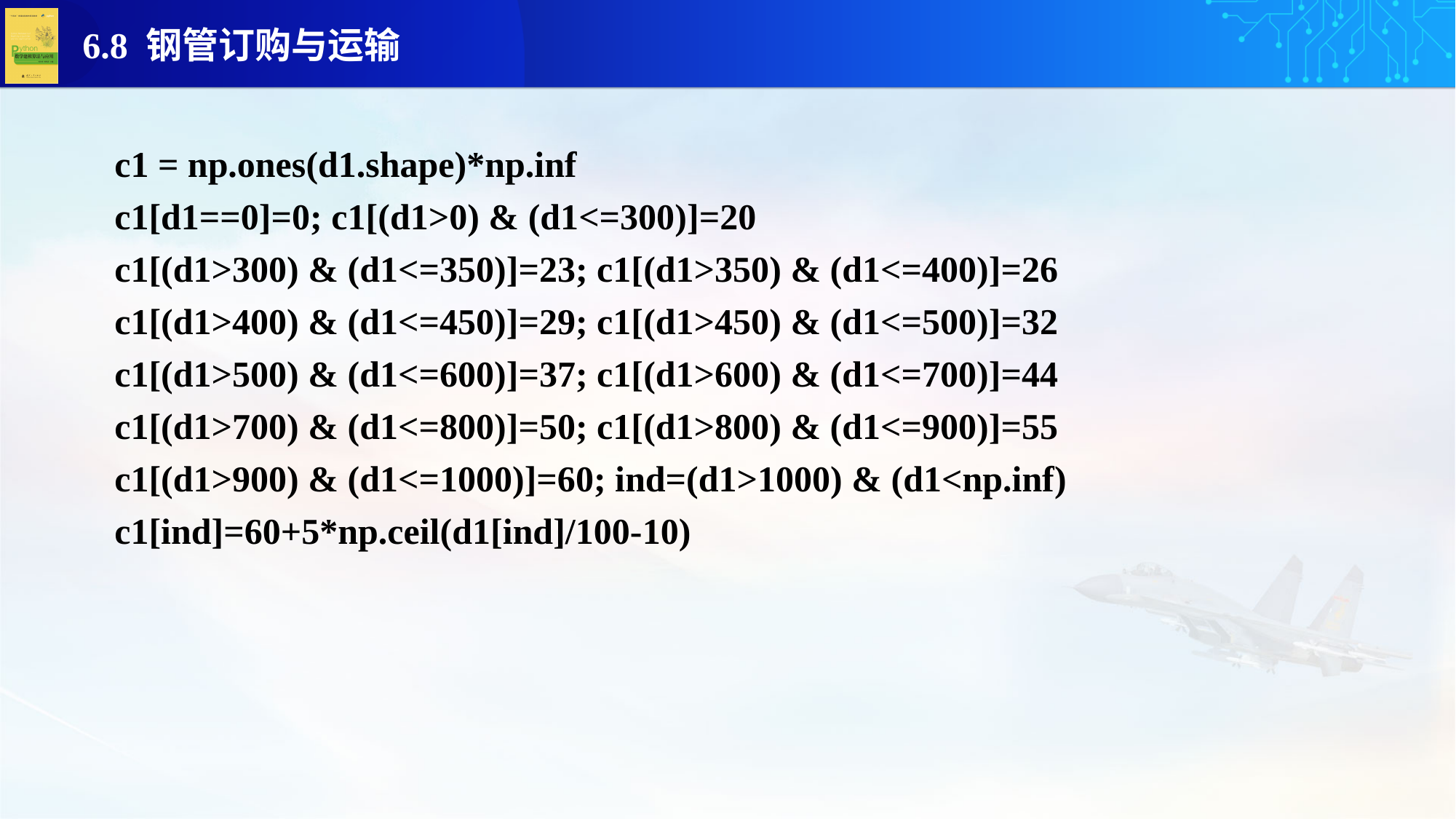

c1 = np.ones(d1.shape)*np.inf
c1[d1==0]=0; c1[(d1>0) & (d1<=300)]=20
c1[(d1>300) & (d1<=350)]=23; c1[(d1>350) & (d1<=400)]=26
c1[(d1>400) & (d1<=450)]=29; c1[(d1>450) & (d1<=500)]=32
c1[(d1>500) & (d1<=600)]=37; c1[(d1>600) & (d1<=700)]=44
c1[(d1>700) & (d1<=800)]=50; c1[(d1>800) & (d1<=900)]=55
c1[(d1>900) & (d1<=1000)]=60; ind=(d1>1000) & (d1<np.inf)
c1[ind]=60+5*np.ceil(d1[ind]/100-10)